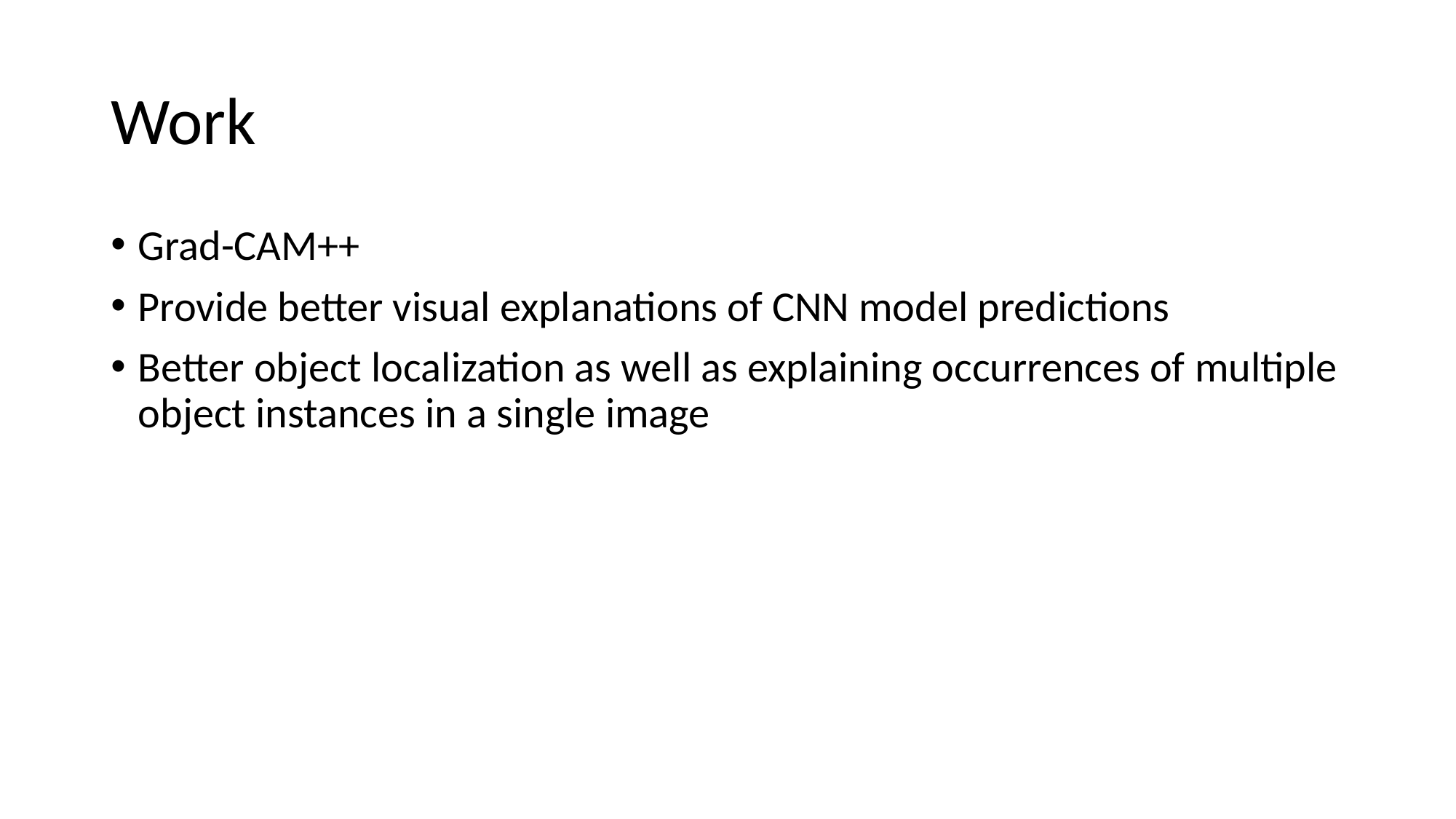

# Work
Grad-CAM++
Provide better visual explanations of CNN model predictions
Better object localization as well as explaining occurrences of multiple object instances in a single image